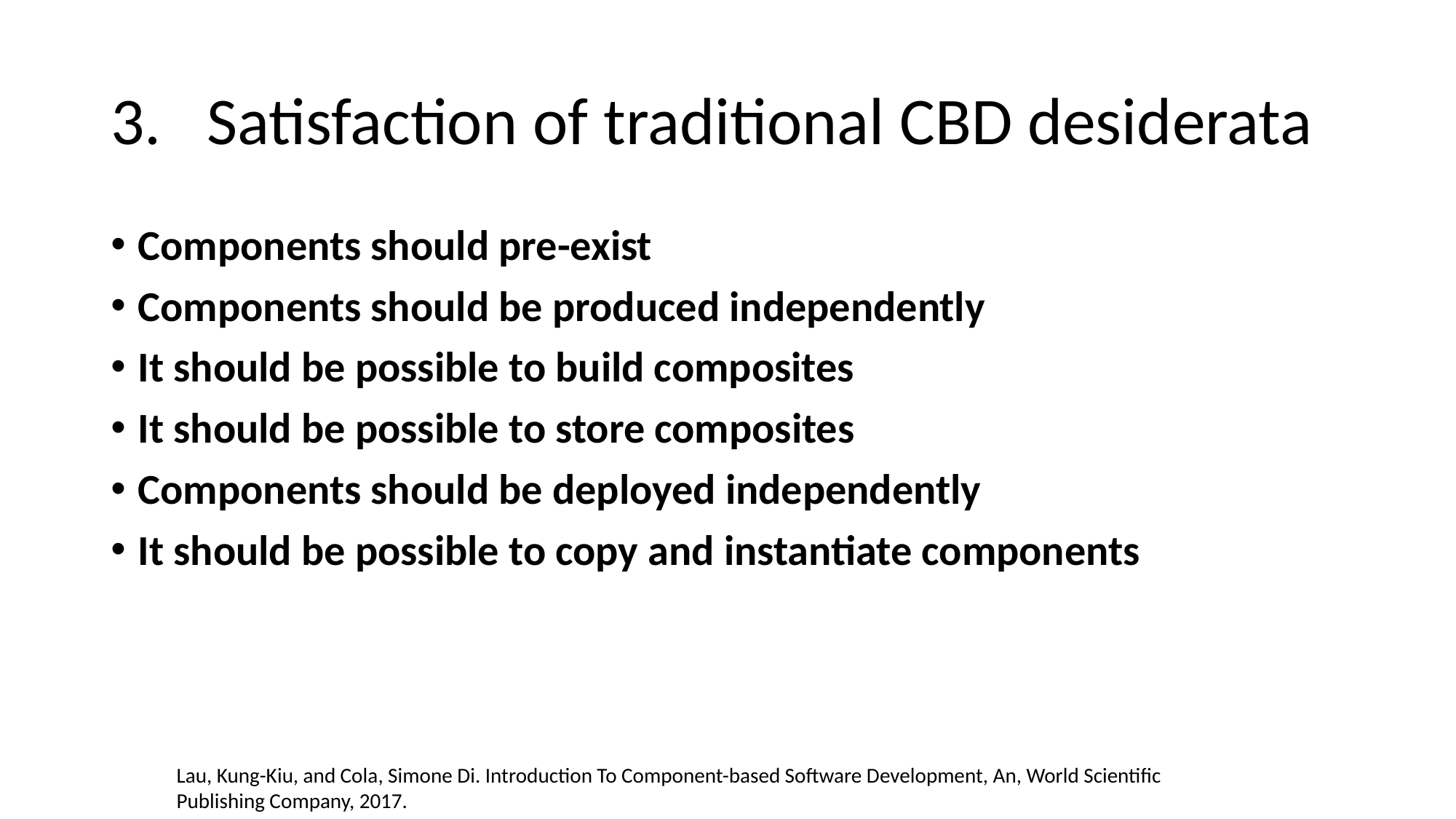

# 3.   Satisfaction of traditional CBD desiderata
Components should pre-exist
Components should be produced independently
It should be possible to build composites
It should be possible to store composites
Components should be deployed independently
It should be possible to copy and instantiate components

Lau, Kung-Kiu, and Cola, Simone Di. Introduction To Component-based Software Development, An, World Scientific Publishing Company, 2017.